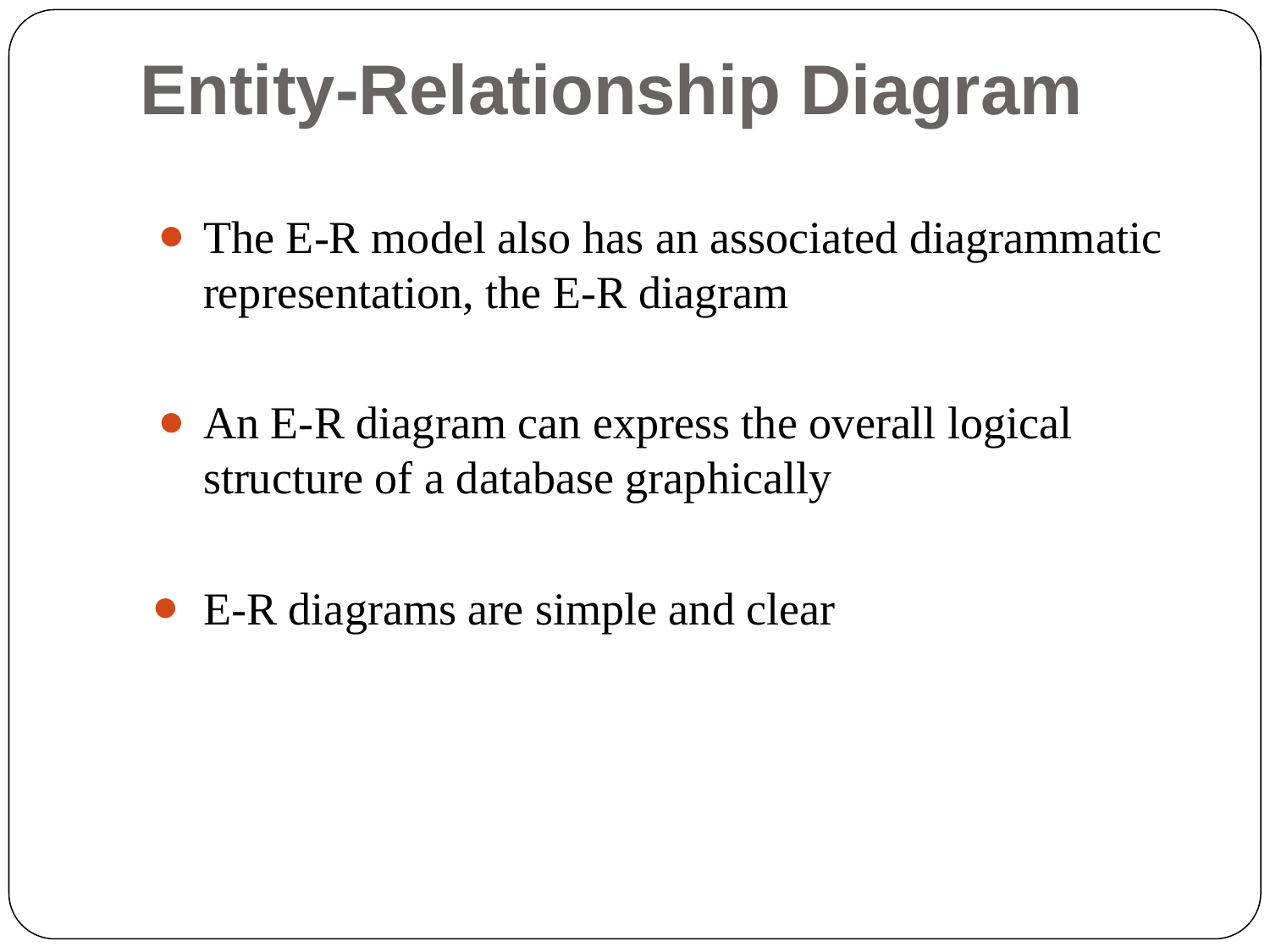

# Entity-Relationship Diagram

The E-R model also has an associated diagrammatic representation, the E-R diagram

An E-R diagram can express the overall logical structure of a database graphically

E-R diagrams are simple and clear